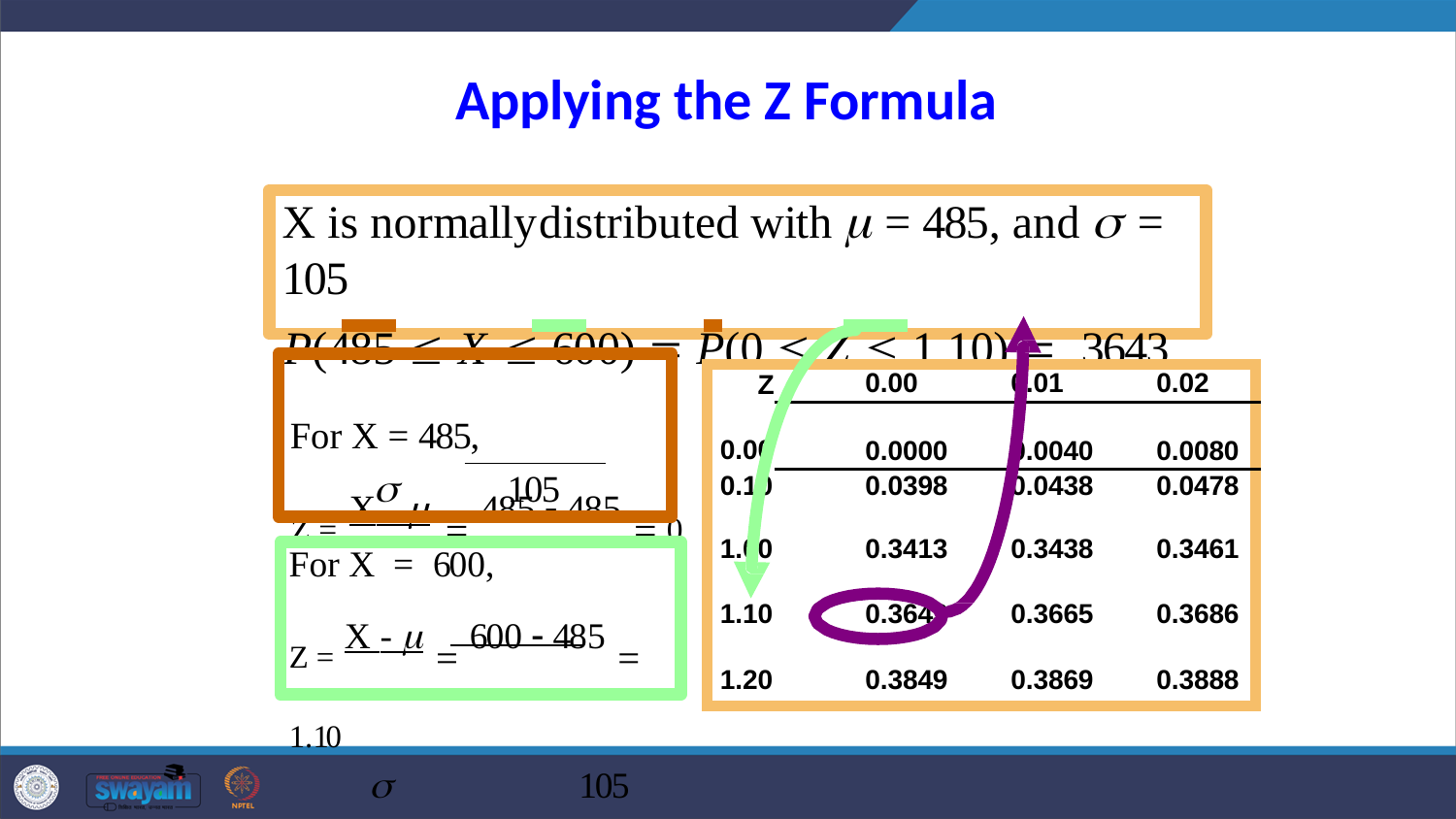

# Applying the Z Formula
X is normallydistributed with μ = 485, and σ = 105
P(485 ≤ X ≤ 600) = P(0 ≤ Z ≤ 1.10) = .3643
For X = 485,
Z = X - μ = 485 − 485 = 0

| Z | 0.00 | 0.01 | 0.02 |
| --- | --- | --- | --- |
| 0.00 | 0.0000 | 0.0040 | 0.0080 |
| 0.10 | 0.0398 | 0.0438 | 0.0478 |
| 1.00 | 0.3413 | 0.3438 | 0.3461 |
| 1.10 | 0.3643 | 0.3665 | 0.3686 |
| 1.20 | 0.3849 | 0.3869 | 0.3888 |
σ
105

For X  =  600,
Z = X - μ = 600 − 485 = 1.10
σ	105